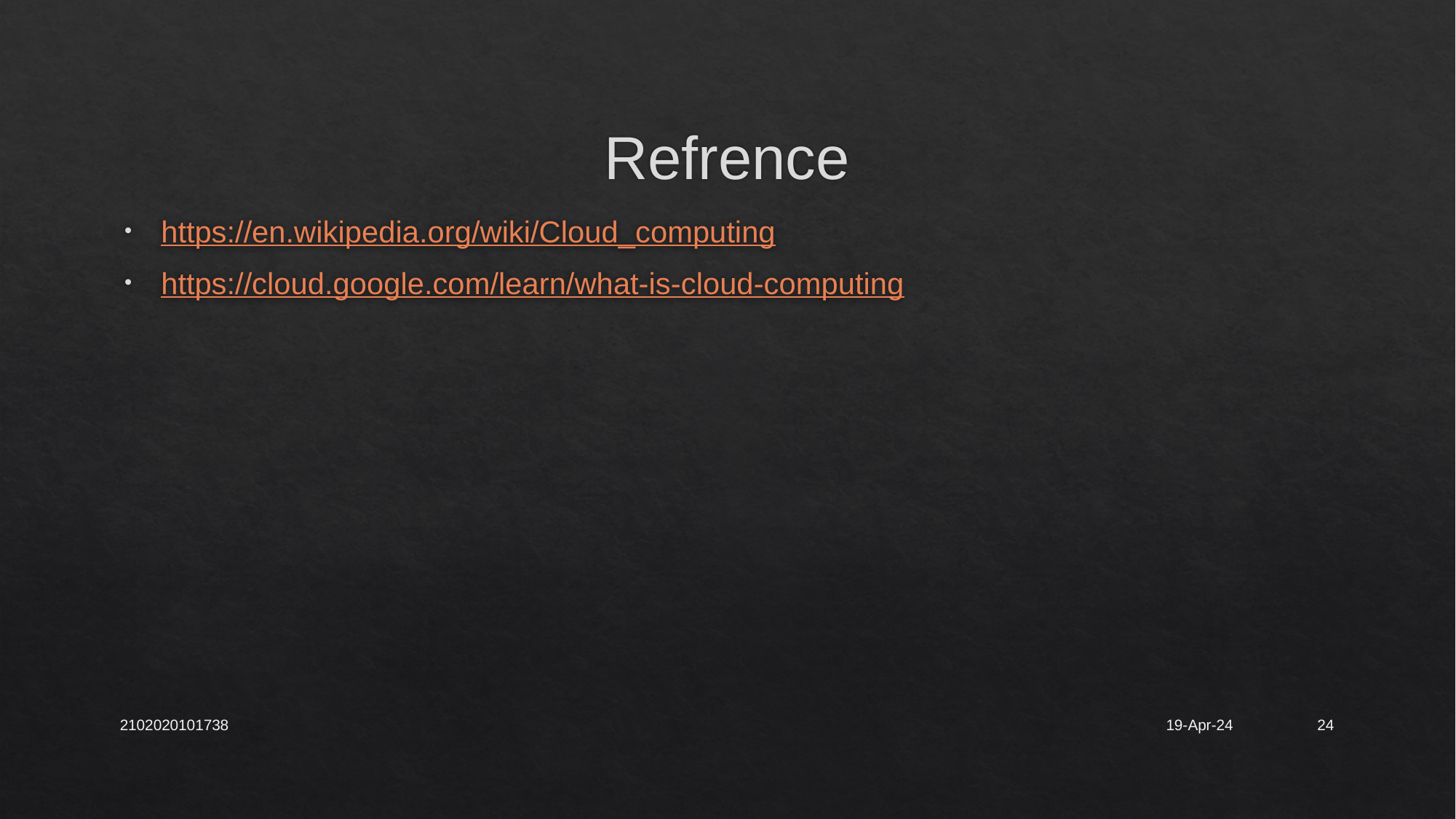

# Refrence
https://en.wikipedia.org/wiki/Cloud_computing
https://cloud.google.com/learn/what-is-cloud-computing
2102020101738
19-Apr-24
24